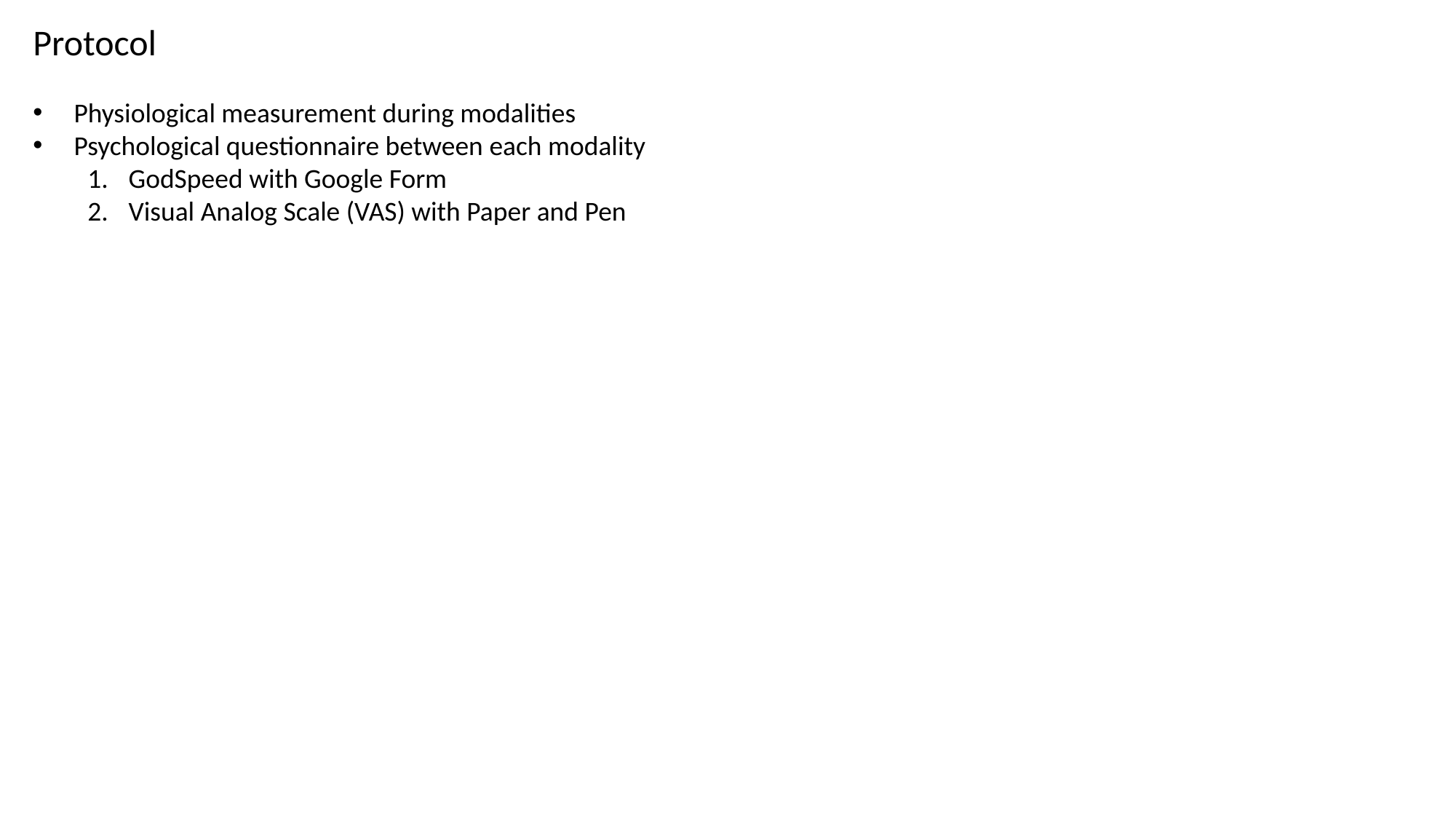

+15cm

+1cm
+14cm
+13cm
+12cm
+11cm
+10cm
+9cm
+8cm
+7cm
+6cm
+5cm
+4cm
+3cm
+2cm
Protocol

Physiological measurement during modalities
Psychological questionnaire between each modality
GodSpeed with Google Form
Visual Analog Scale (VAS) with Paper and Pen